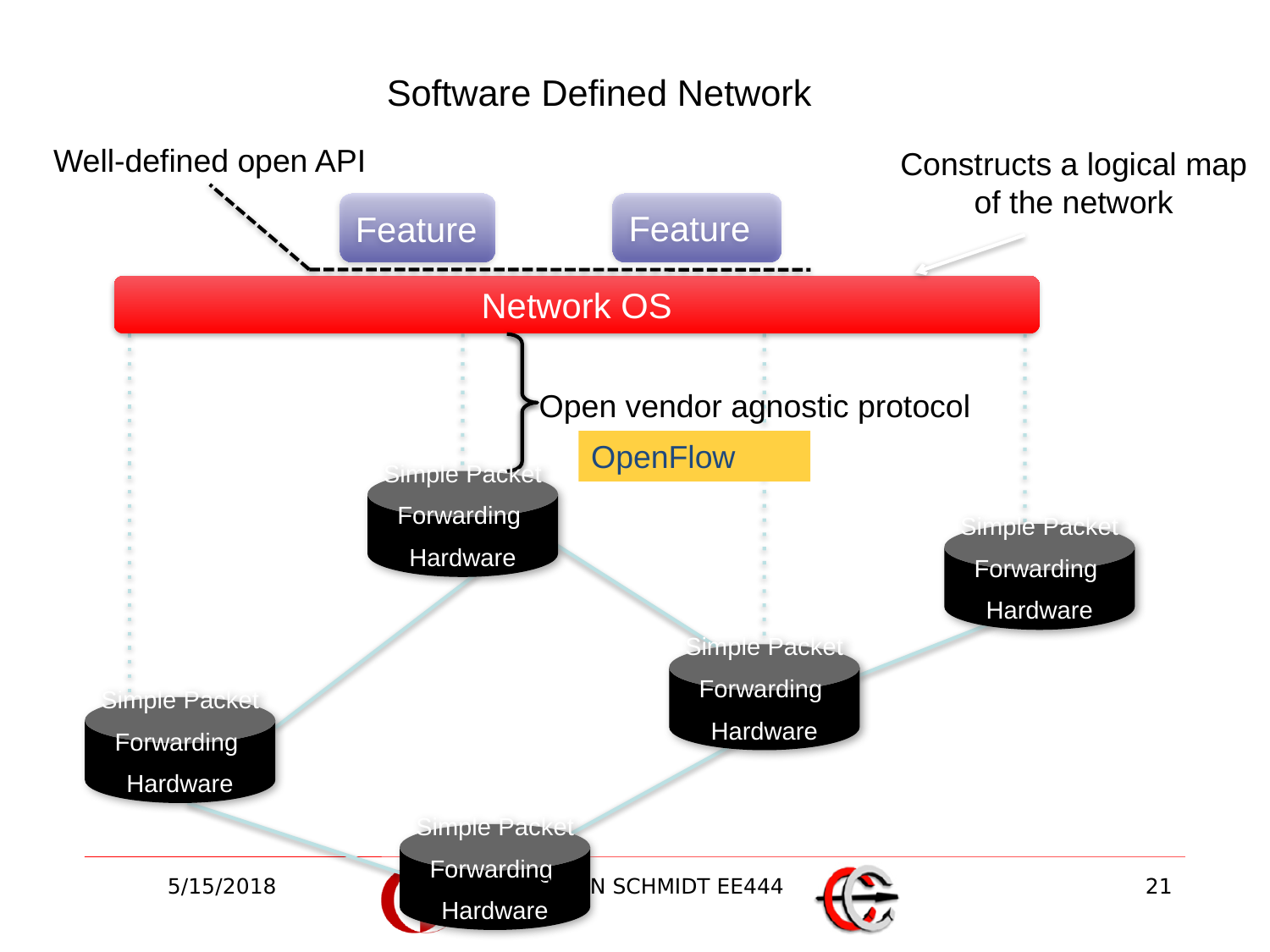

# Software Defined Network
Well-defined open API
Constructs a logical map
of the network
Feature
Feature
Network OS

Open vendor agnostic protocol
OpenFlow
Simple Packet
Forwarding
Hardware

Simple Packet
Forwarding
Hardware

Simple Packet
Forwarding
Hardware

Simple Packet
Forwarding
Hardware

Simple Packet
Forwarding
Hardware

5/15/2018
Ece GURAN SCHMIDT EE444
21